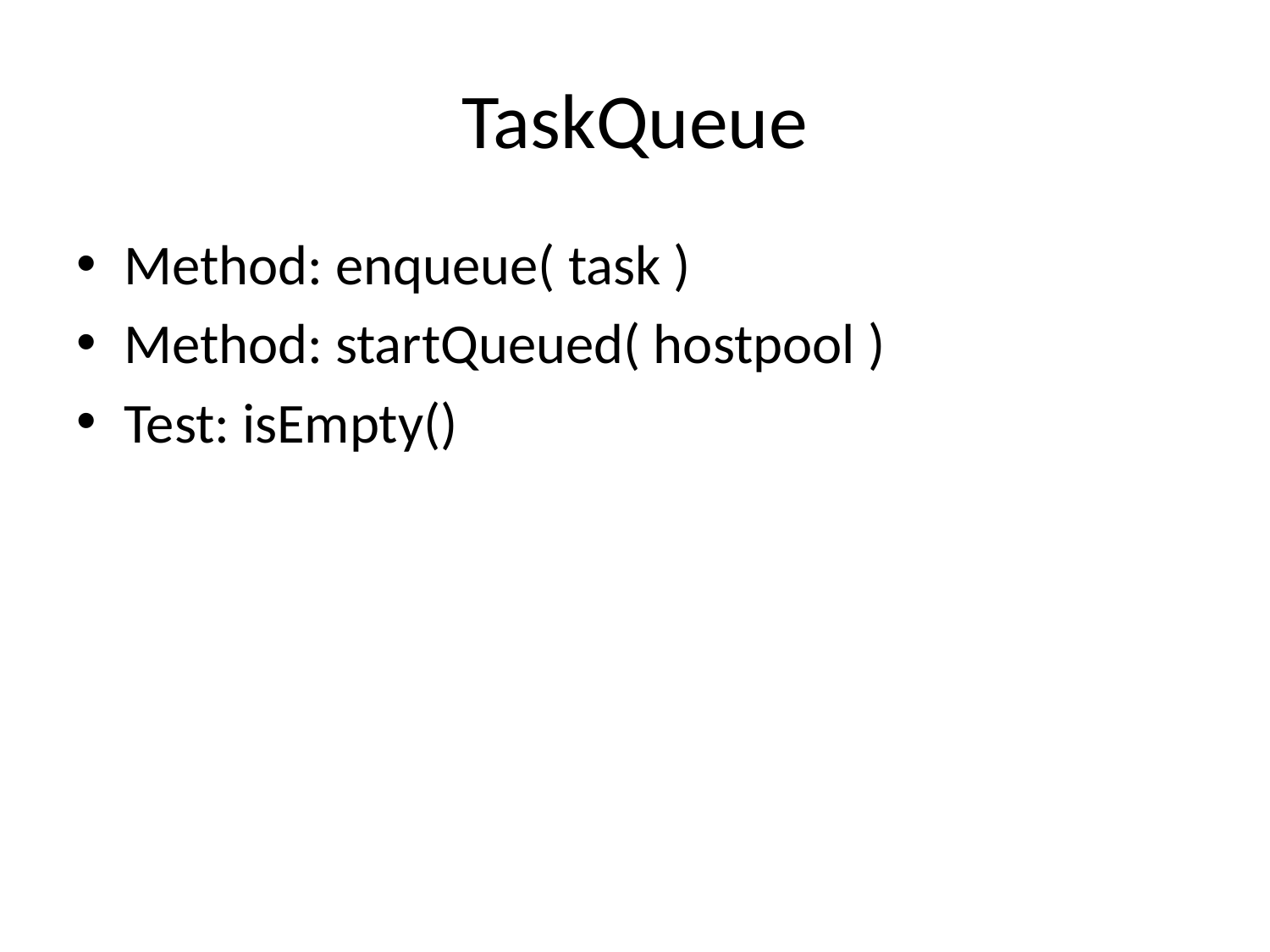

# TaskQueue
Method: enqueue( task )
Method: startQueued( hostpool )
Test: isEmpty()